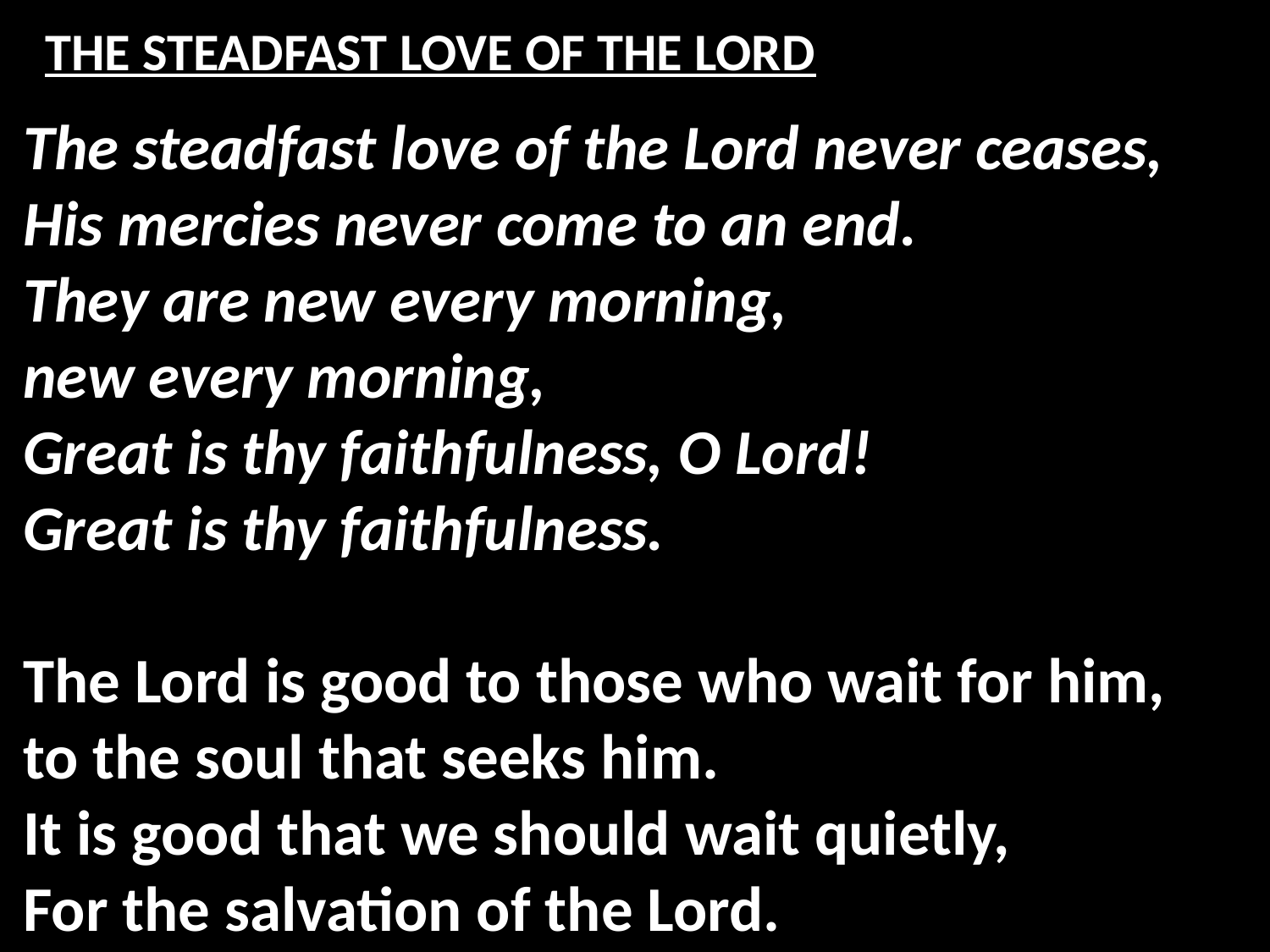

# THE STEADFAST LOVE OF THE LORD
The steadfast love of the Lord never ceases,
His mercies never come to an end.
They are new every morning,
new every morning,
Great is thy faithfulness, O Lord!
Great is thy faithfulness.

The Lord is good to those who wait for him,
to the soul that seeks him.
It is good that we should wait quietly,
For the salvation of the Lord.